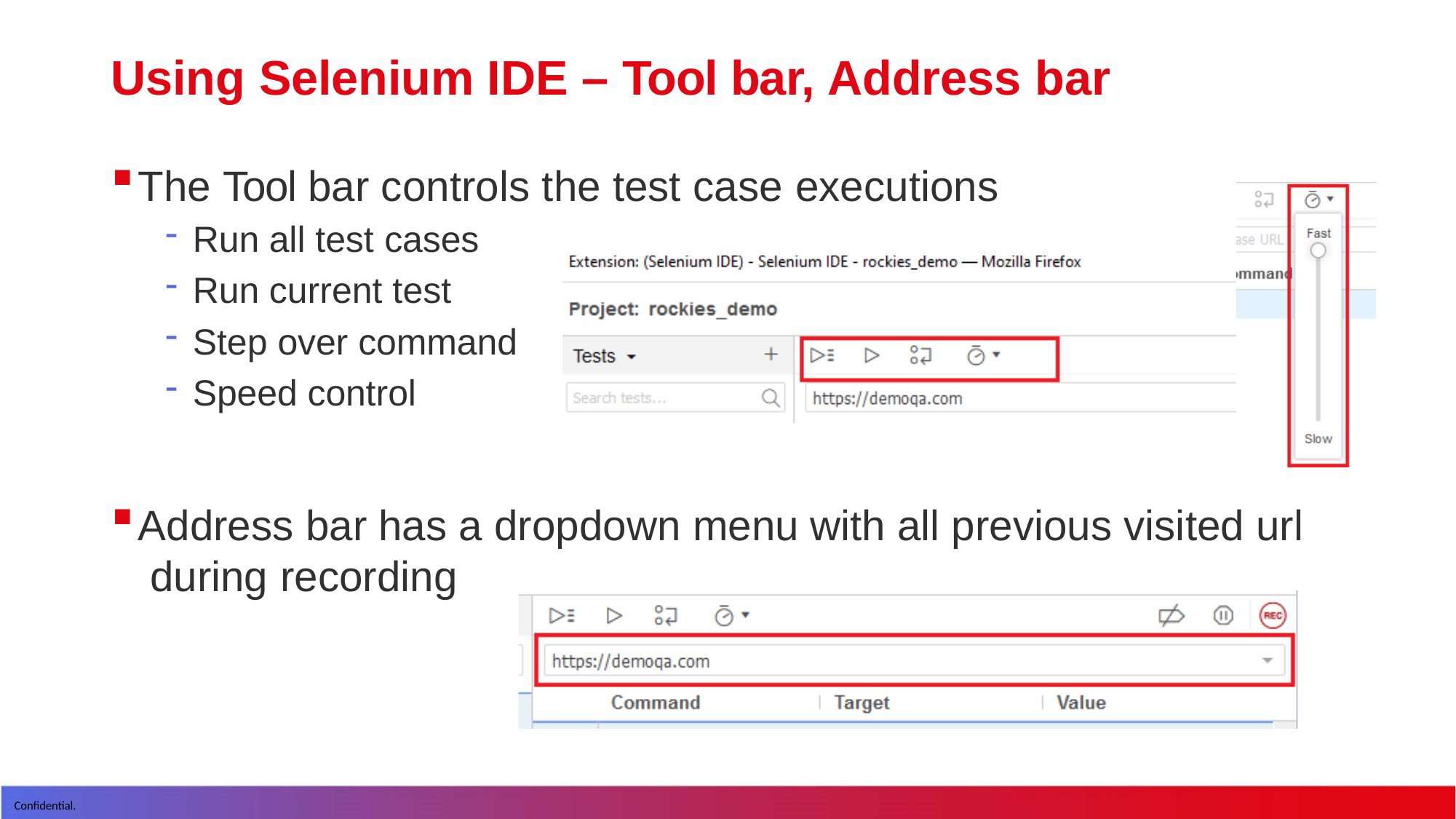

# Using Selenium IDE – Tool bar, Address bar
The Tool bar controls the test case executions
Run all test cases
Run current test
Step over command
Speed control

Address bar has a dropdown menu with all previous visited url  during recording

Confidential.